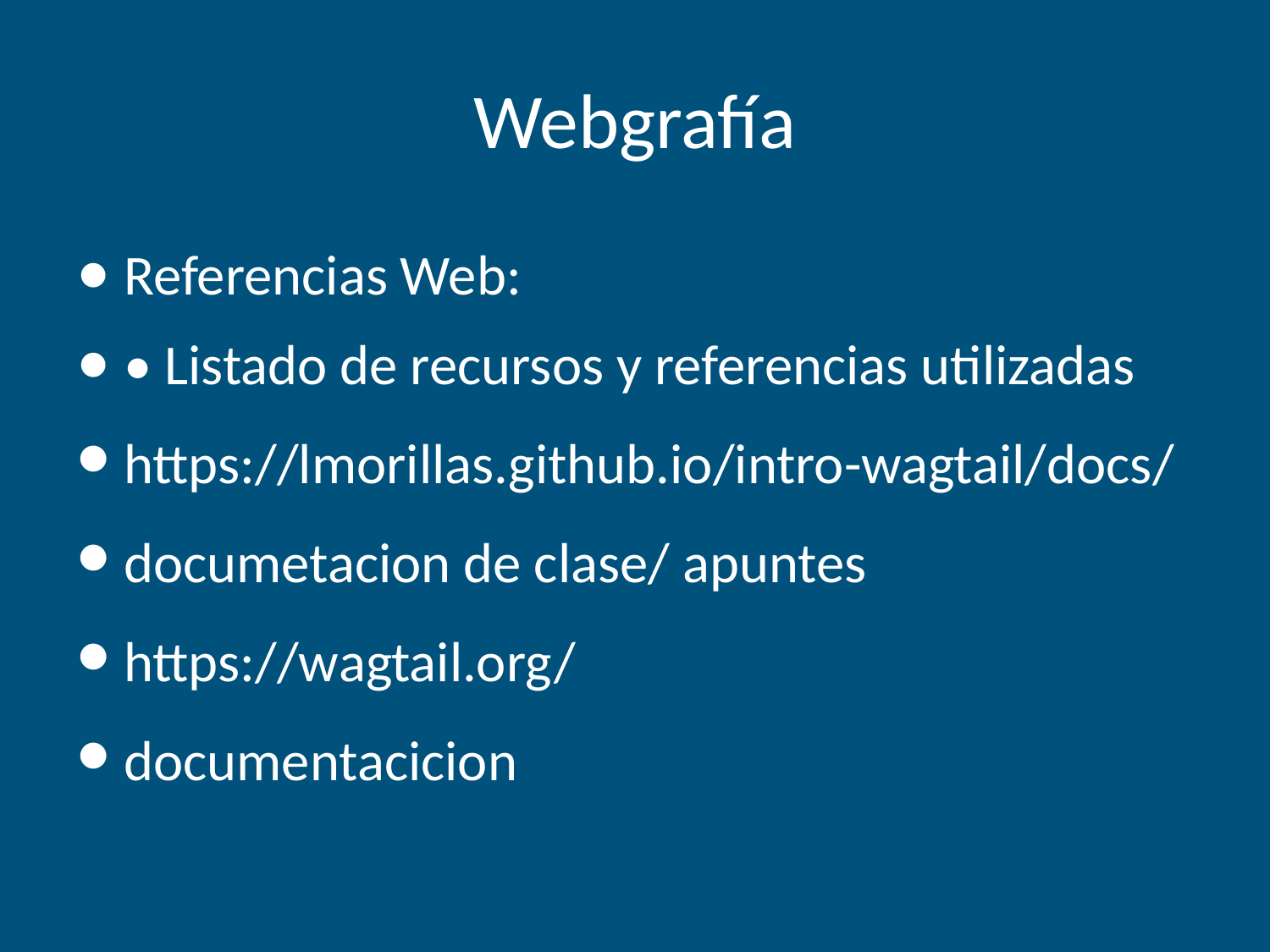

# Webgrafía
Referencias Web:
• Listado de recursos y referencias utilizadas
https://lmorillas.github.io/intro-wagtail/docs/
documetacion de clase/ apuntes
https://wagtail.org/
documentacicion